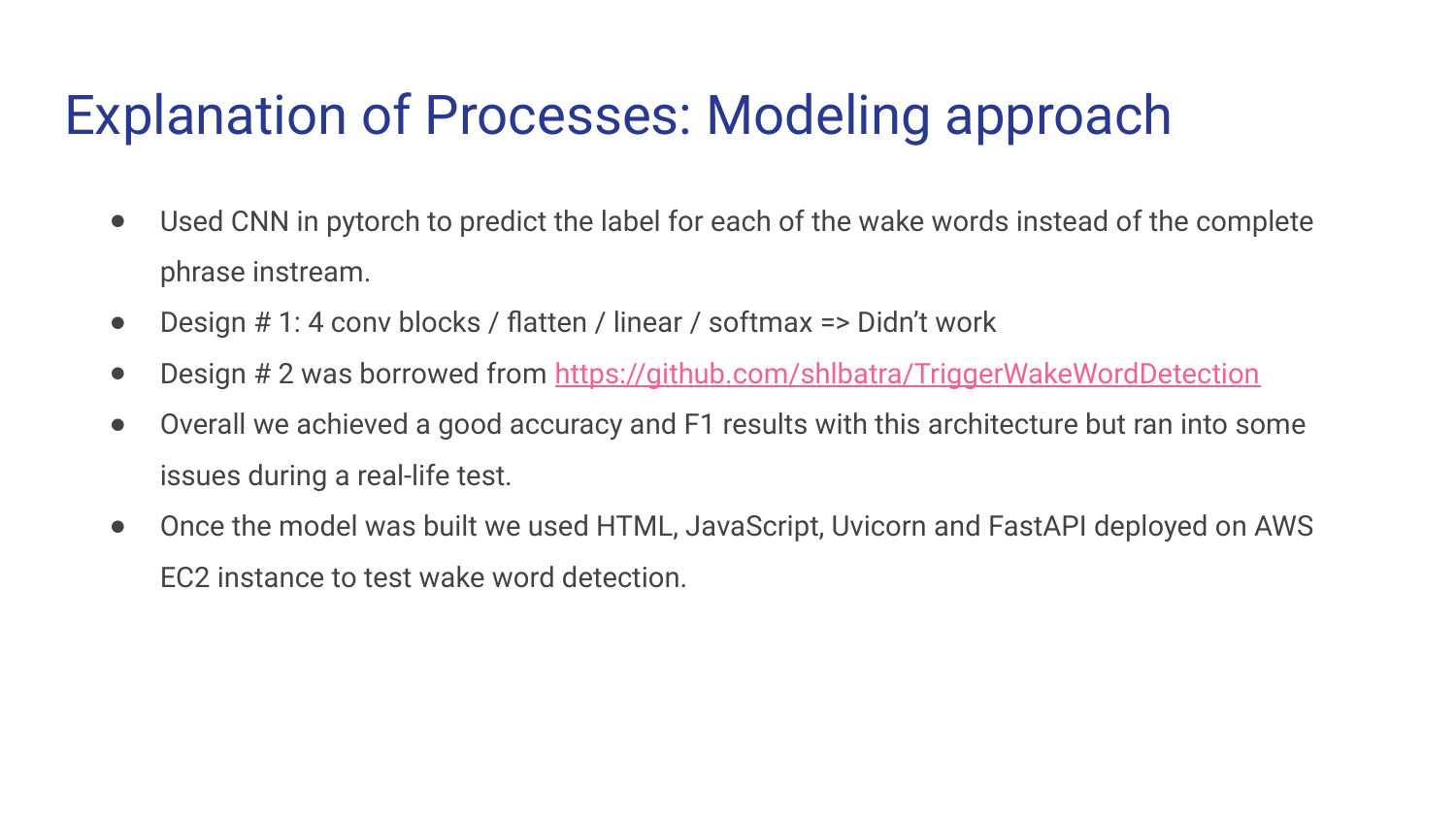

# Explanation of Processes: Modeling approach
Used CNN in pytorch to predict the label for each of the wake words instead of the complete phrase instream.
Design # 1: 4 conv blocks / flatten / linear / softmax => Didn’t work
Design # 2 was borrowed from https://github.com/shlbatra/TriggerWakeWordDetection
Overall we achieved a good accuracy and F1 results with this architecture but ran into some issues during a real-life test.
Once the model was built we used HTML, JavaScript, Uvicorn and FastAPI deployed on AWS EC2 instance to test wake word detection.

Company